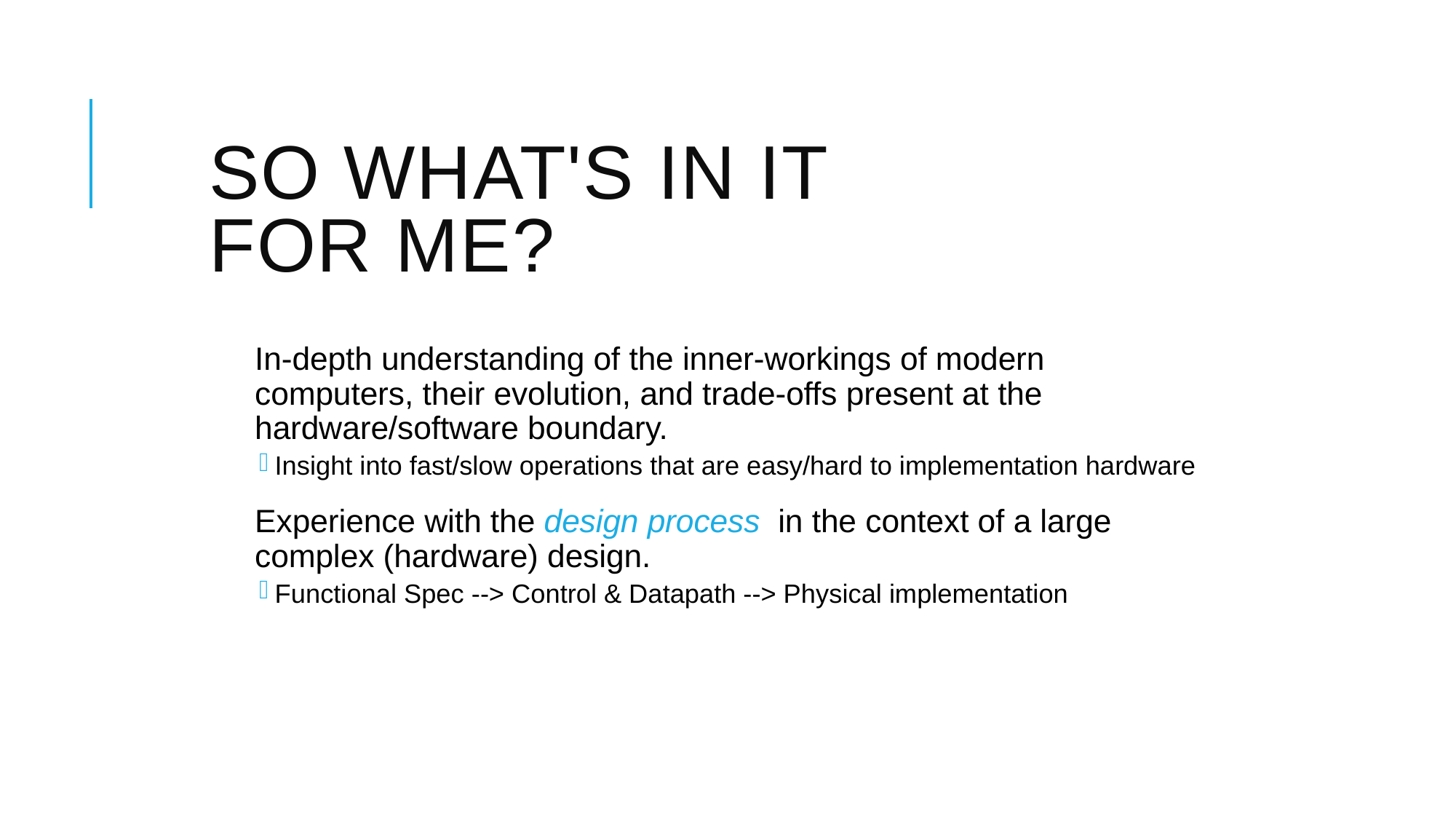

# So what's in it for me?
In-depth understanding of the inner-workings of modern computers, their evolution, and trade-offs present at the hardware/software boundary.
Insight into fast/slow operations that are easy/hard to implementation hardware
Experience with the design process  in the context of a large complex (hardware) design.
Functional Spec --> Control & Datapath --> Physical implementation